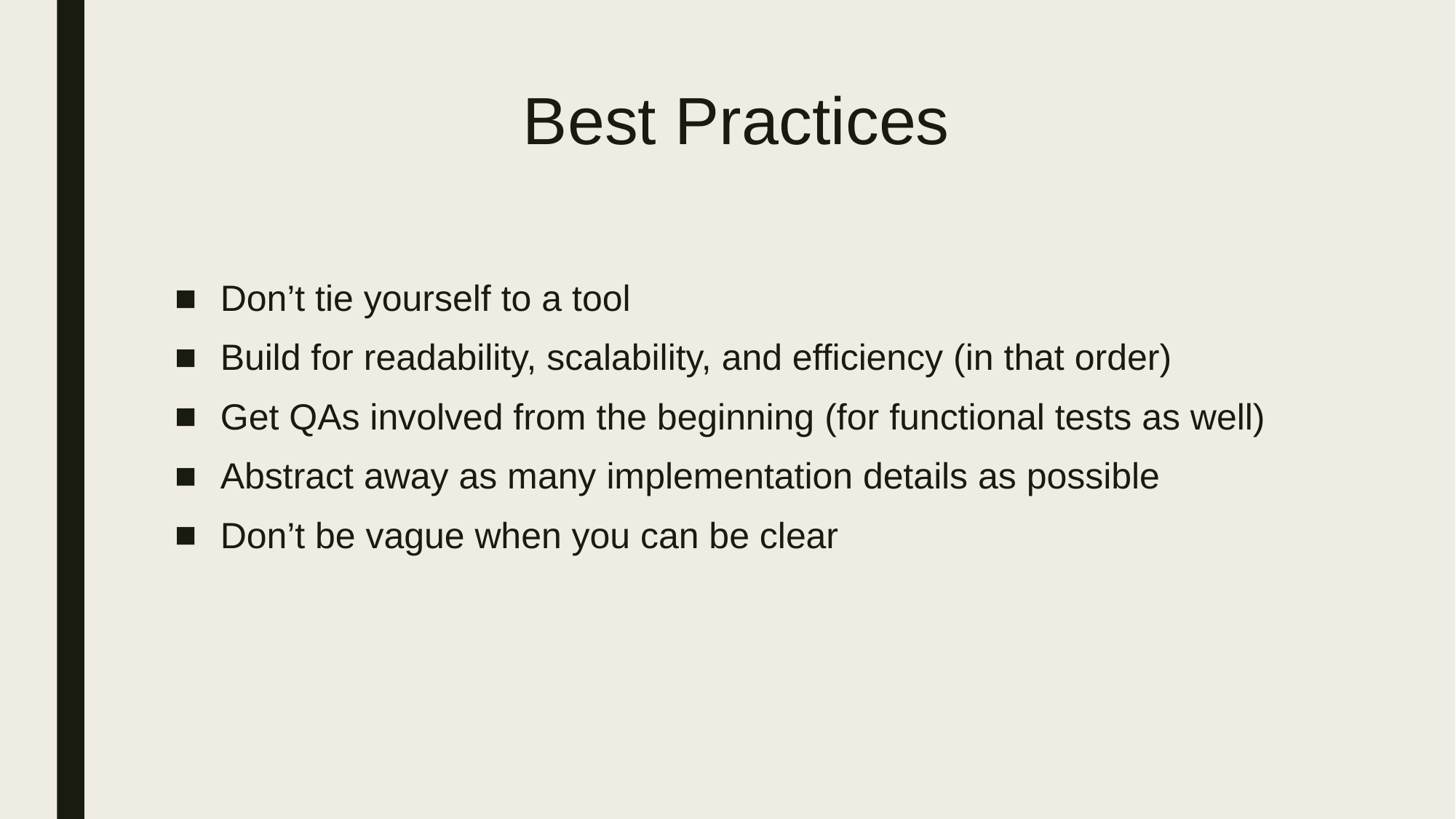

# Best Practices
Don’t tie yourself to a tool
Build for readability, scalability, and efficiency (in that order)
Get QAs involved from the beginning (for functional tests as well)
Abstract away as many implementation details as possible
Don’t be vague when you can be clear